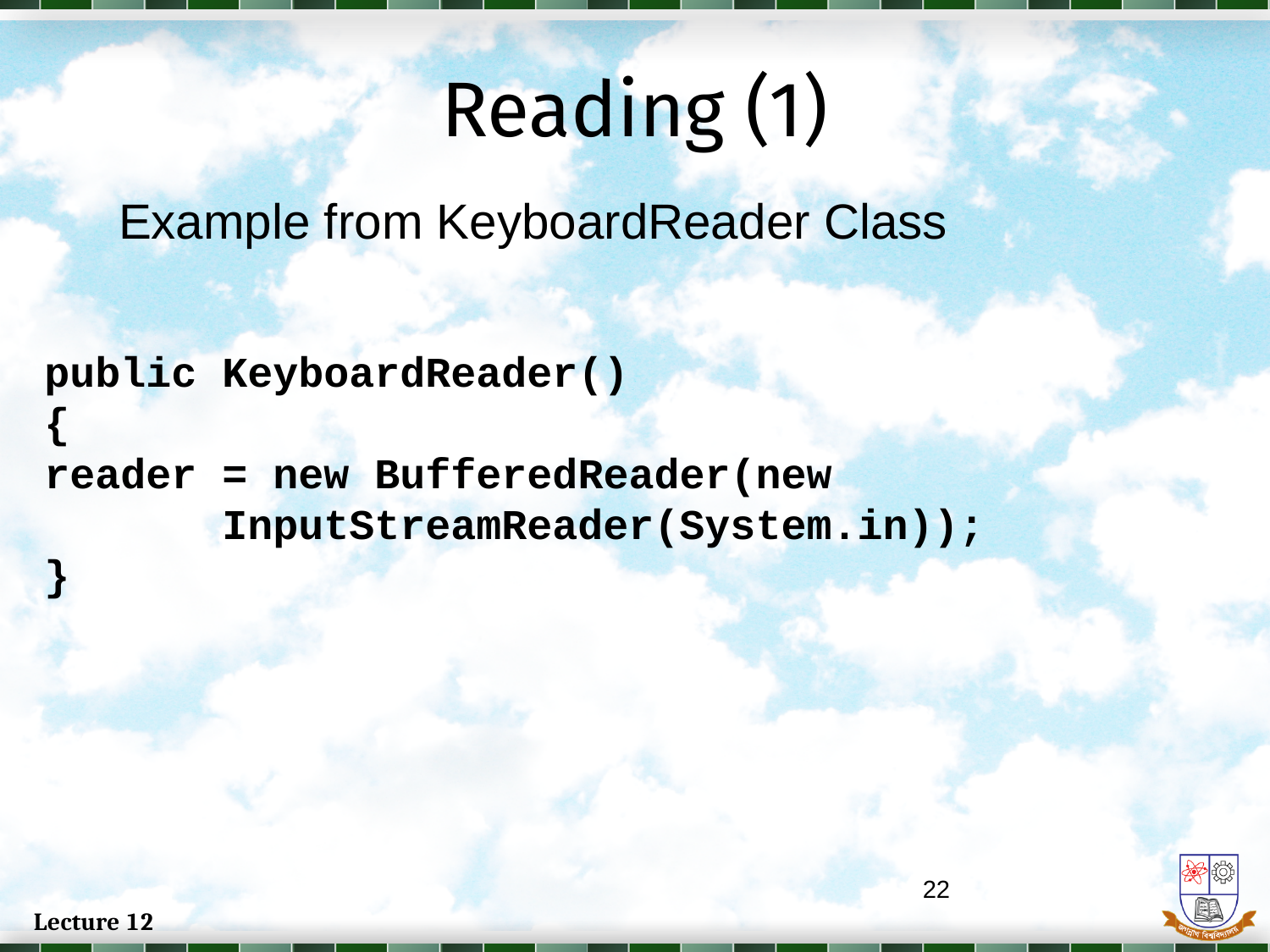

# Reading (1)
Example from KeyboardReader Class
public KeyboardReader()
{
reader = new BufferedReader(new
       InputStreamReader(System.in));
}
22